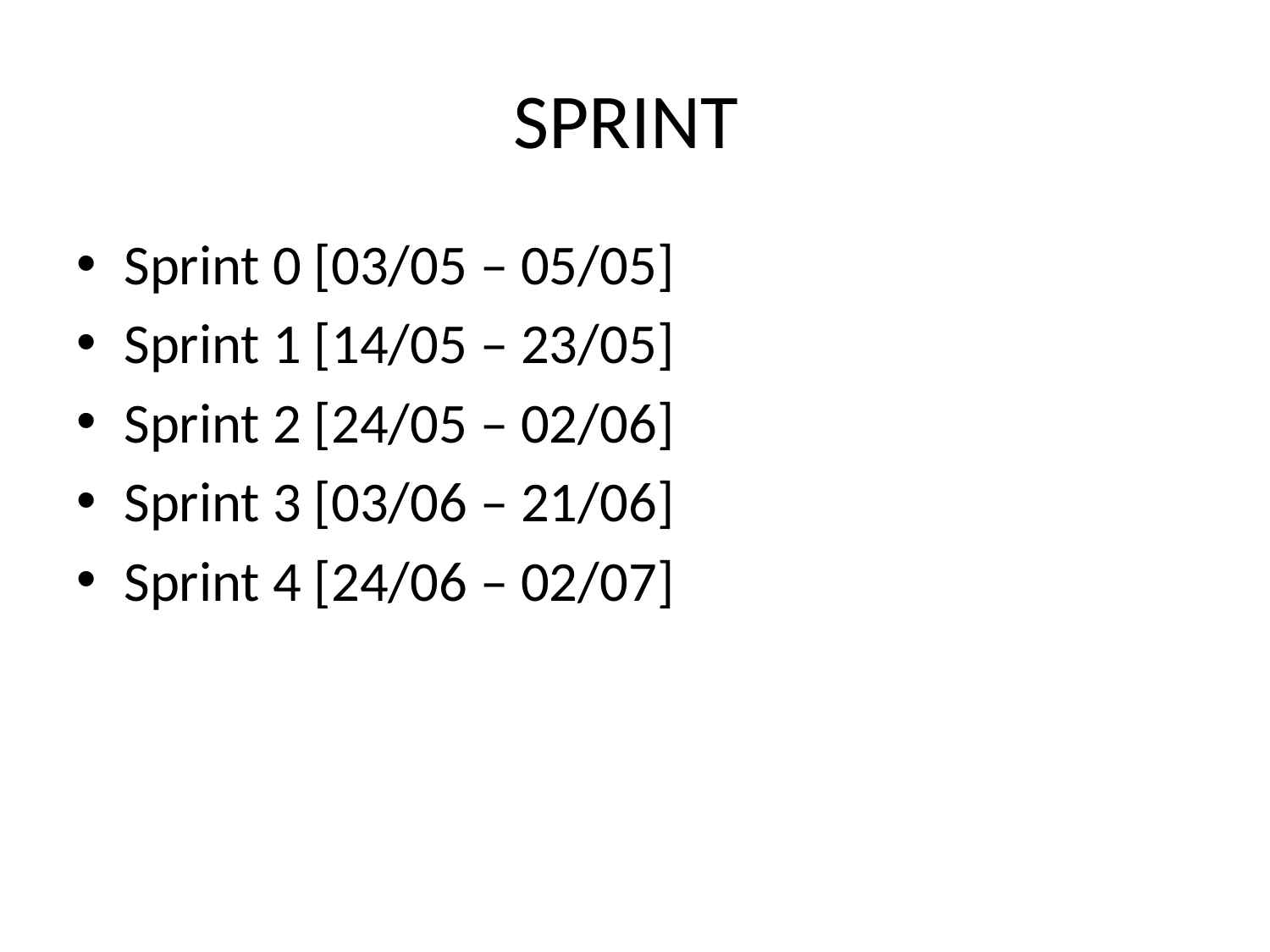

# SPRINT
Sprint 0 [03/05 – 05/05]
Sprint 1 [14/05 – 23/05]
Sprint 2 [24/05 – 02/06]
Sprint 3 [03/06 – 21/06]
Sprint 4 [24/06 – 02/07]